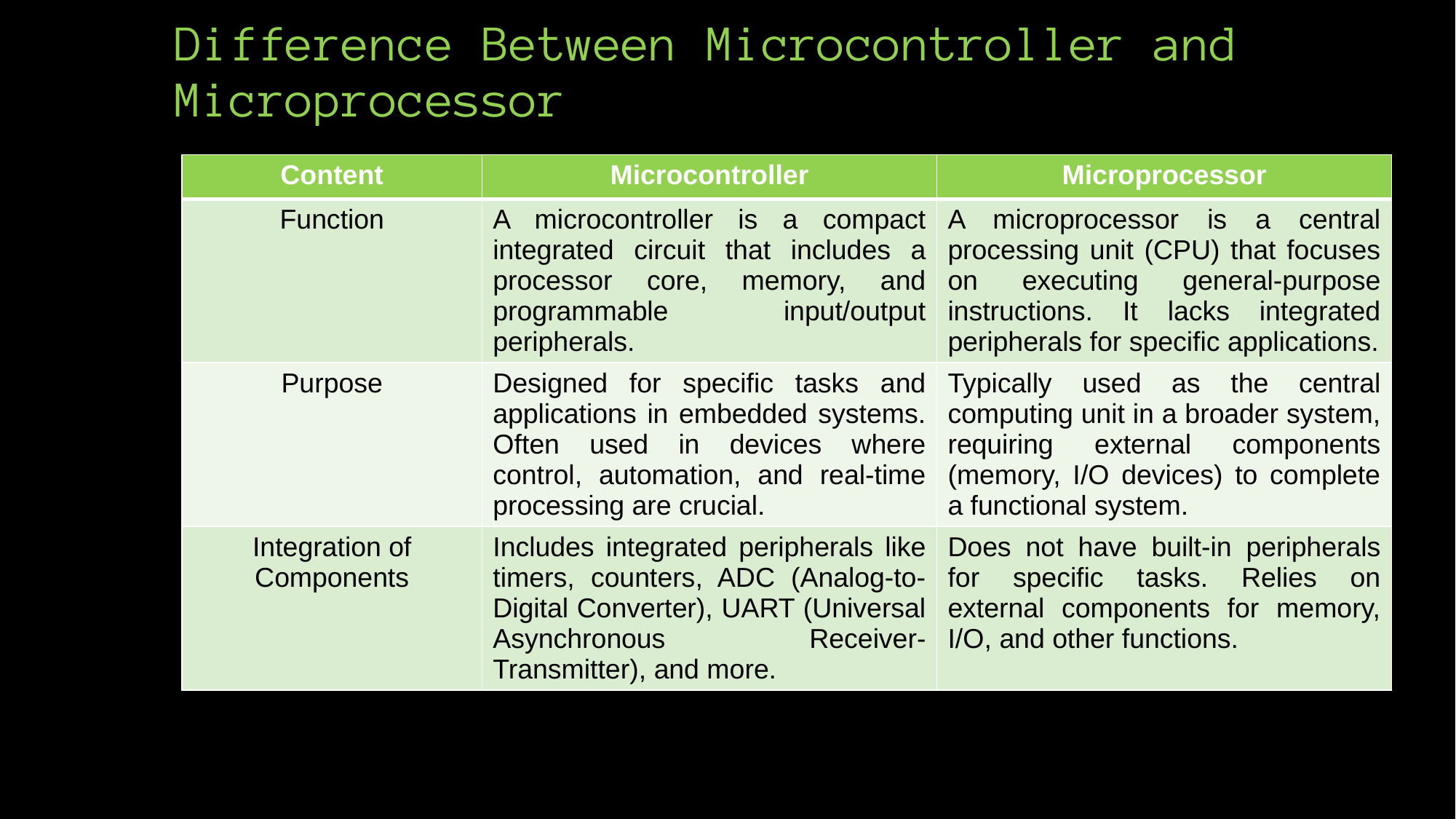

# Difference Between Microcontroller and Microprocessor
| Content | Microcontroller | Microprocessor |
| --- | --- | --- |
| Function | A microcontroller is a compact integrated circuit that includes a processor core, memory, and programmable input/output peripherals. | A microprocessor is a central processing unit (CPU) that focuses on executing general-purpose instructions. It lacks integrated peripherals for specific applications. |
| Purpose | Designed for specific tasks and applications in embedded systems. Often used in devices where control, automation, and real-time processing are crucial. | Typically used as the central computing unit in a broader system, requiring external components (memory, I/O devices) to complete a functional system. |
| Integration of Components | Includes integrated peripherals like timers, counters, ADC (Analog-to-Digital Converter), UART (Universal Asynchronous Receiver-Transmitter), and more. | Does not have built-in peripherals for specific tasks. Relies on external components for memory, I/O, and other functions. |